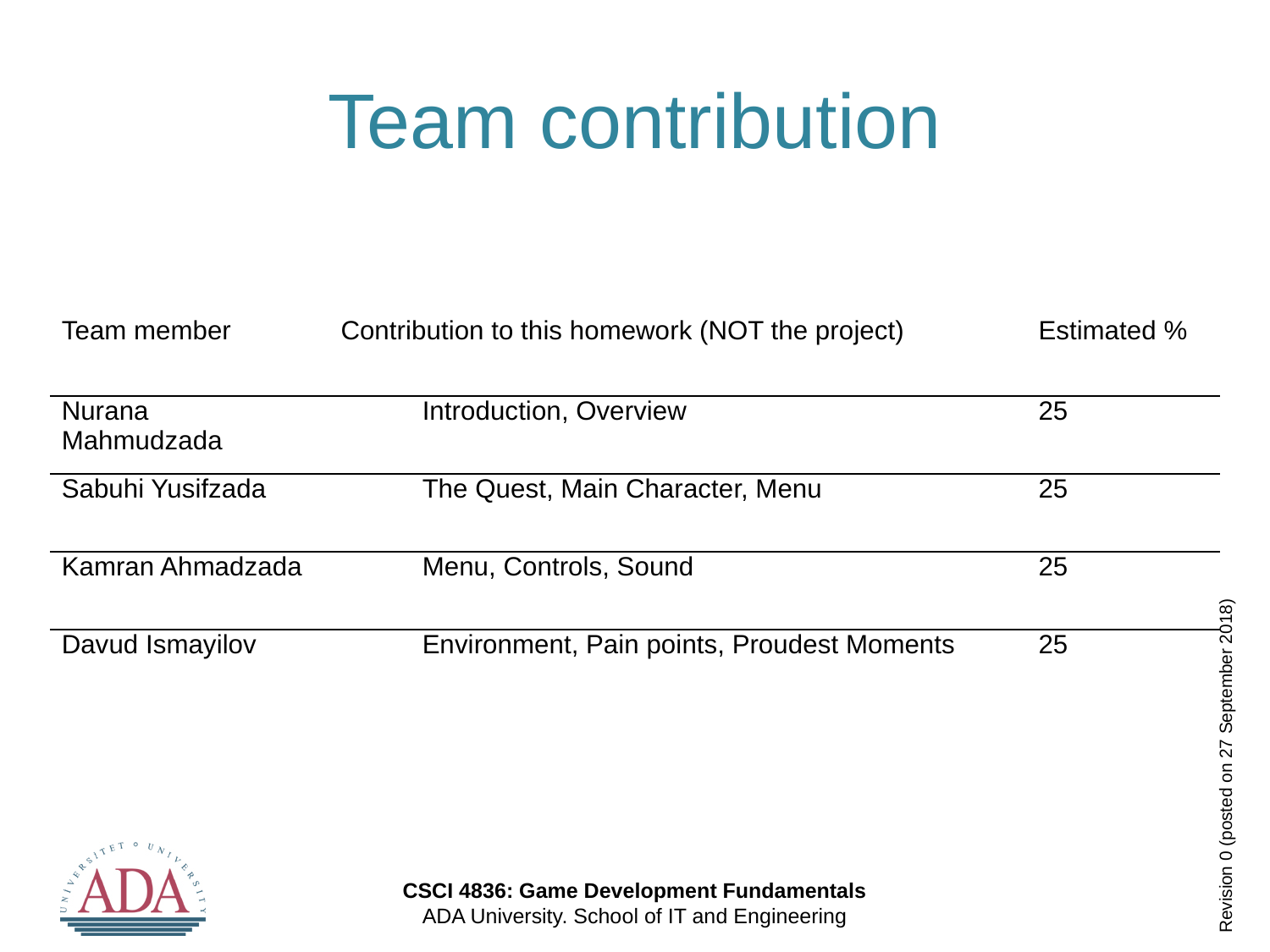

# Team contribution
| Team member | Contribution to this homework (NOT the project) | Estimated % |
| --- | --- | --- |
| Nurana Mahmudzada | Introduction, Overview | 25 |
| Sabuhi Yusifzada | The Quest, Main Character, Menu | 25 |
| Kamran Ahmadzada | Menu, Controls, Sound | 25 |
| Davud Ismayilov | Environment, Pain points, Proudest Moments | 25 |